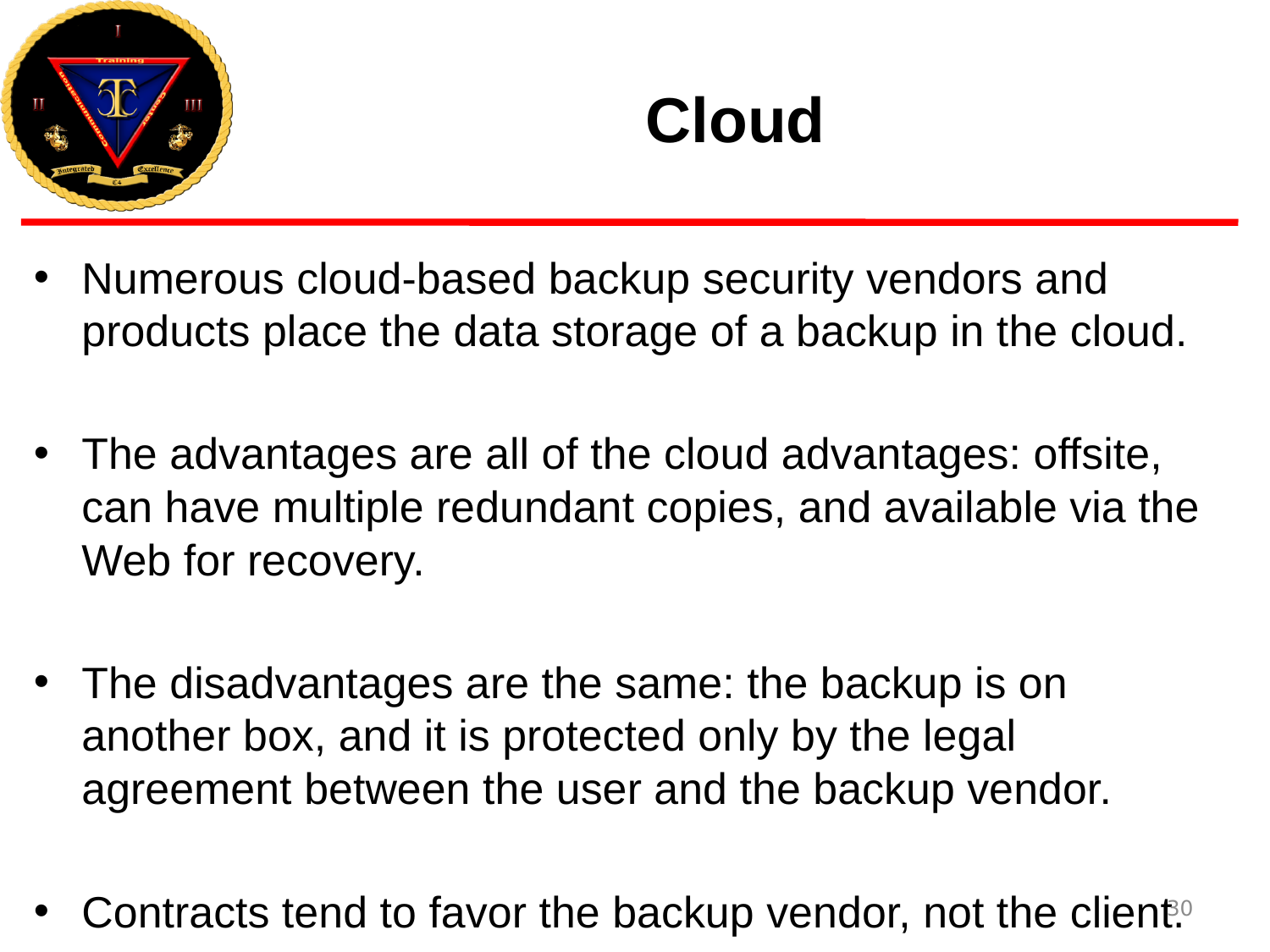

# Cloud
Numerous cloud-based backup security vendors and products place the data storage of a backup in the cloud.

The advantages are all of the cloud advantages: offsite, can have multiple redundant copies, and available via the Web for recovery.

The disadvantages are the same: the backup is on another box, and it is protected only by the legal agreement between the user and the backup vendor.

Contracts tend to favor the backup vendor, not the client.
30